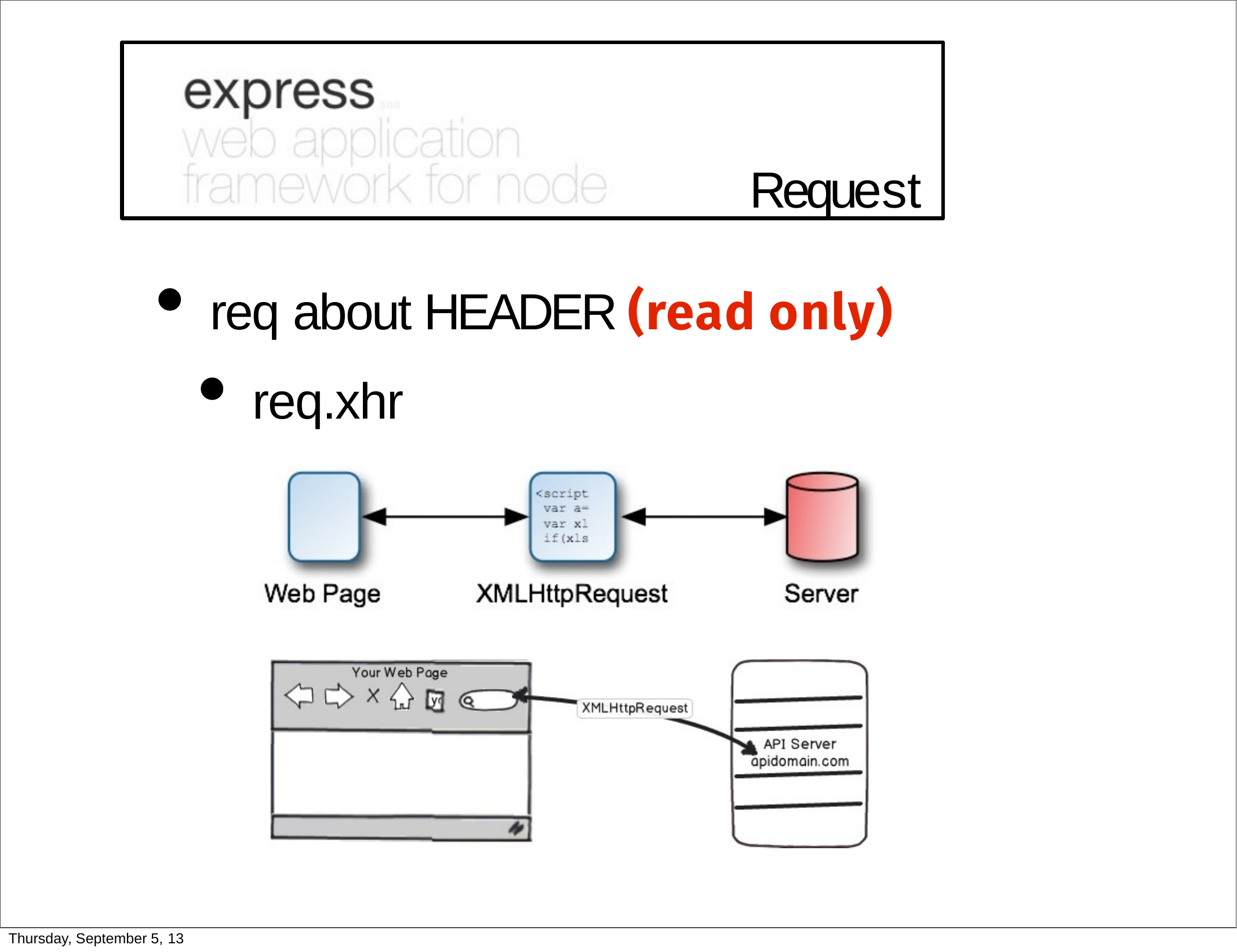

Request

req about HEADER (read only)
req.xhr

Thursday, September 5, 13